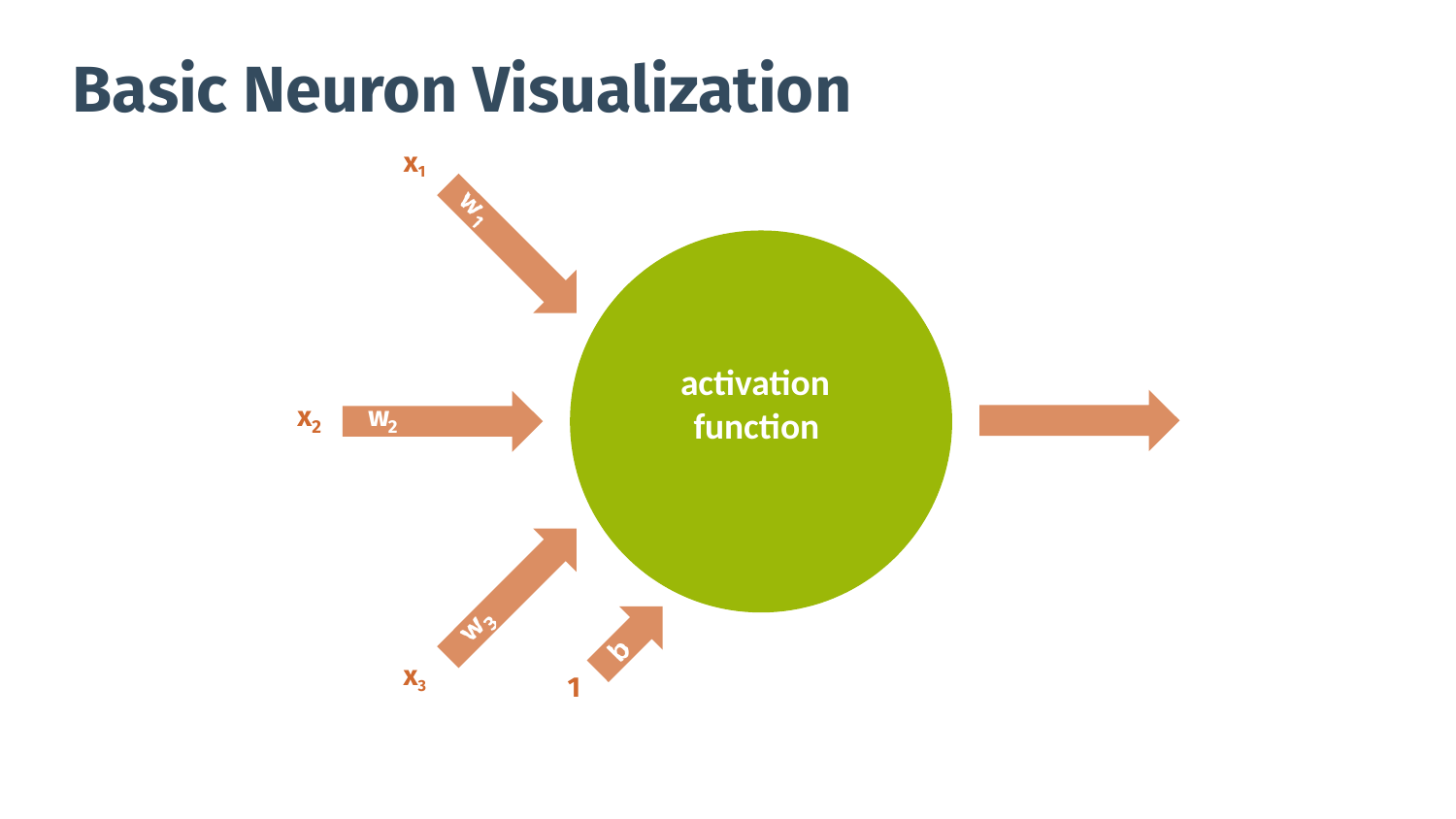

# Basic Neuron Visualization
x1

activation  function

x	w
2
2
x3
1
9